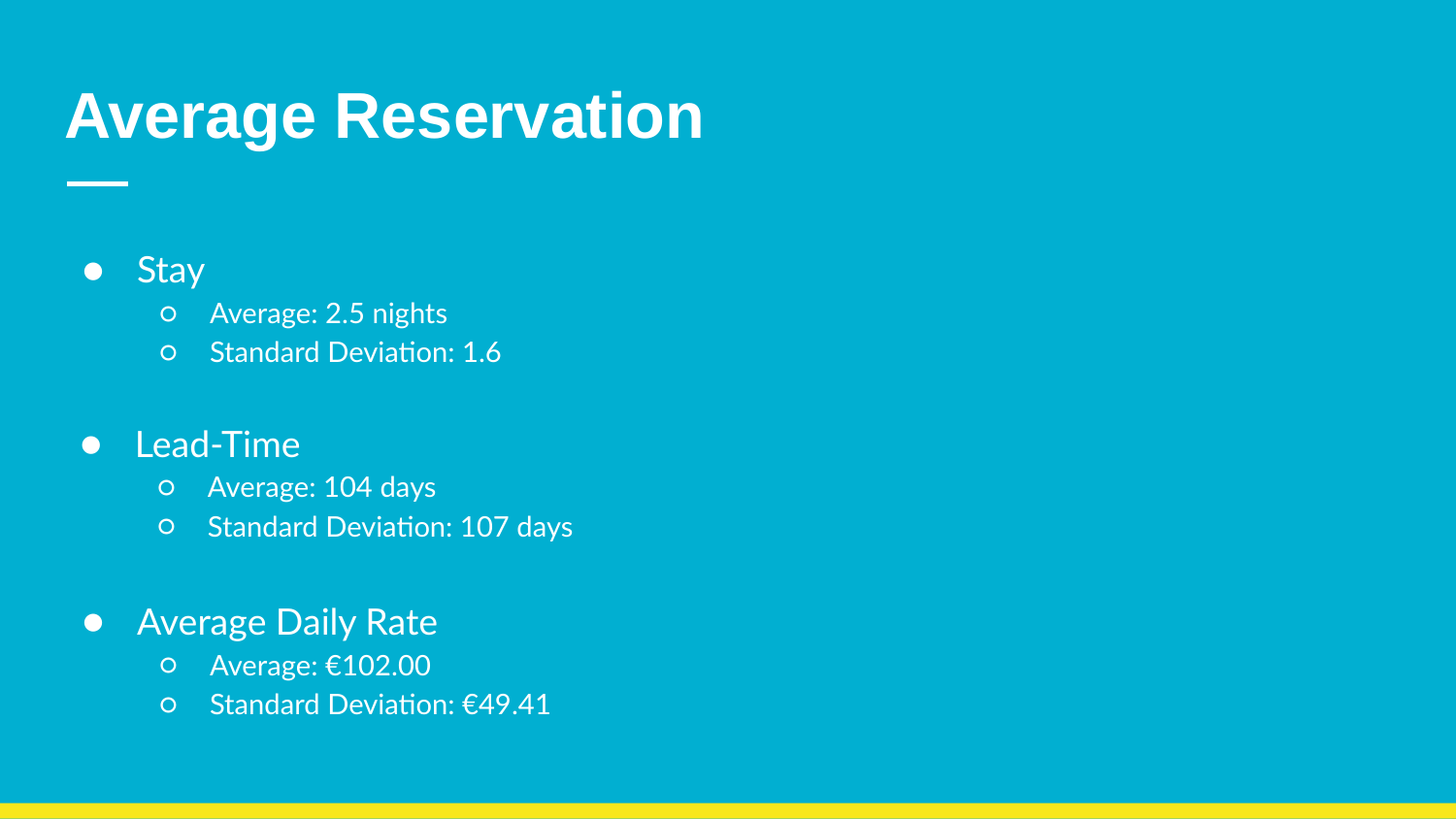

# Average Reservation
Stay
Average: 2.5 nights
Standard Deviation: 1.6

Lead-Time
Average: 104 days
Standard Deviation: 107 days

Average Daily Rate
Average: €102.00
Standard Deviation: €49.41